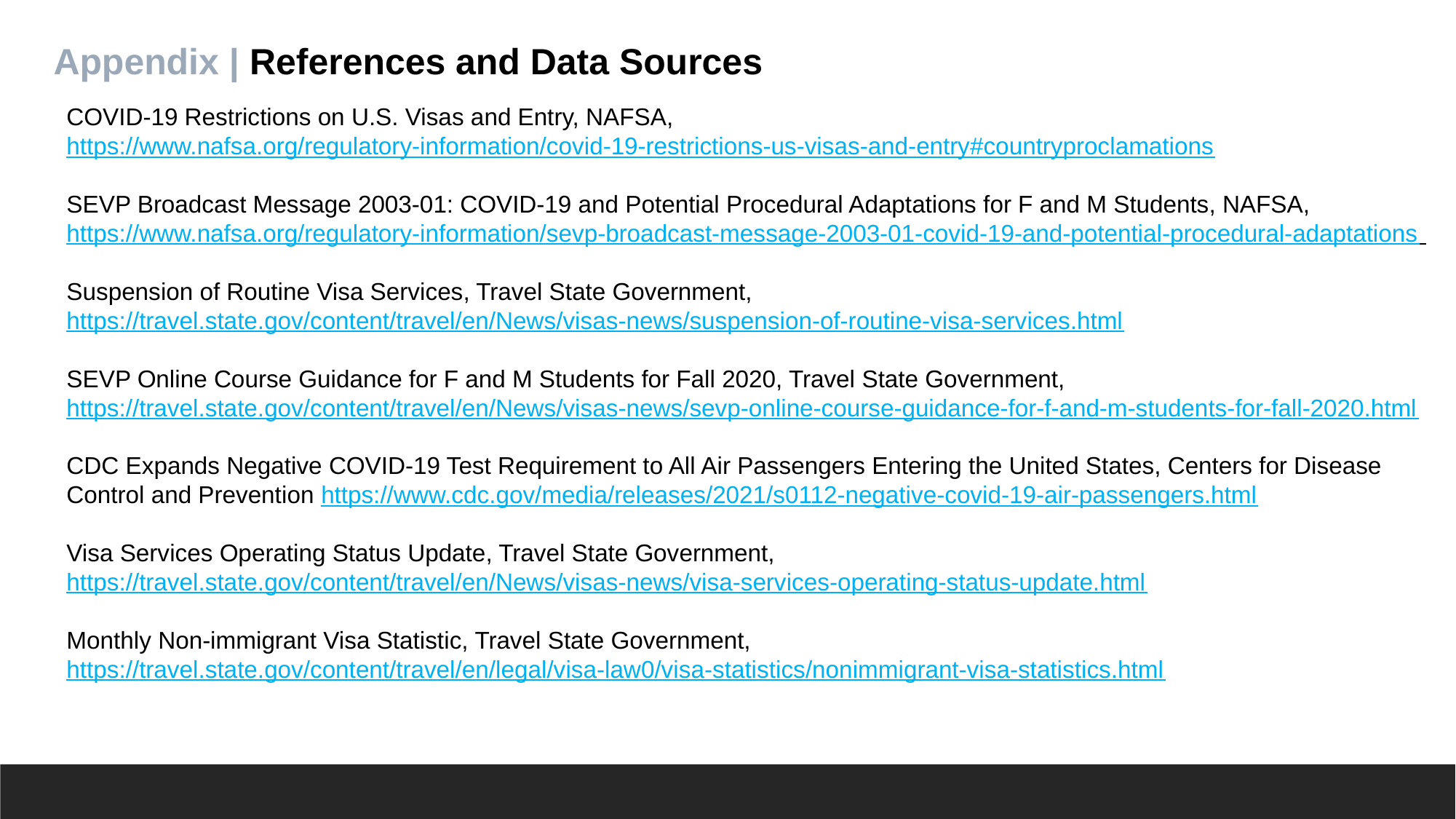

Appendix | References and Data Sources
COVID-19 Restrictions on U.S. Visas and Entry, NAFSA, https://www.nafsa.org/regulatory-information/covid-19-restrictions-us-visas-and-entry#countryproclamations

SEVP Broadcast Message 2003-01: COVID-19 and Potential Procedural Adaptations for F and M Students, NAFSA, https://www.nafsa.org/regulatory-information/sevp-broadcast-message-2003-01-covid-19-and-potential-procedural-adaptations

Suspension of Routine Visa Services, Travel State Government, https://travel.state.gov/content/travel/en/News/visas-news/suspension-of-routine-visa-services.html

SEVP Online Course Guidance for F and M Students for Fall 2020, Travel State Government, https://travel.state.gov/content/travel/en/News/visas-news/sevp-online-course-guidance-for-f-and-m-students-for-fall-2020.html

CDC Expands Negative COVID-19 Test Requirement to All Air Passengers Entering the United States, Centers for Disease Control and Prevention https://www.cdc.gov/media/releases/2021/s0112-negative-covid-19-air-passengers.html

Visa Services Operating Status Update, Travel State Government, https://travel.state.gov/content/travel/en/News/visas-news/visa-services-operating-status-update.html

Monthly Non-immigrant Visa Statistic, Travel State Government, https://travel.state.gov/content/travel/en/legal/visa-law0/visa-statistics/nonimmigrant-visa-statistics.html